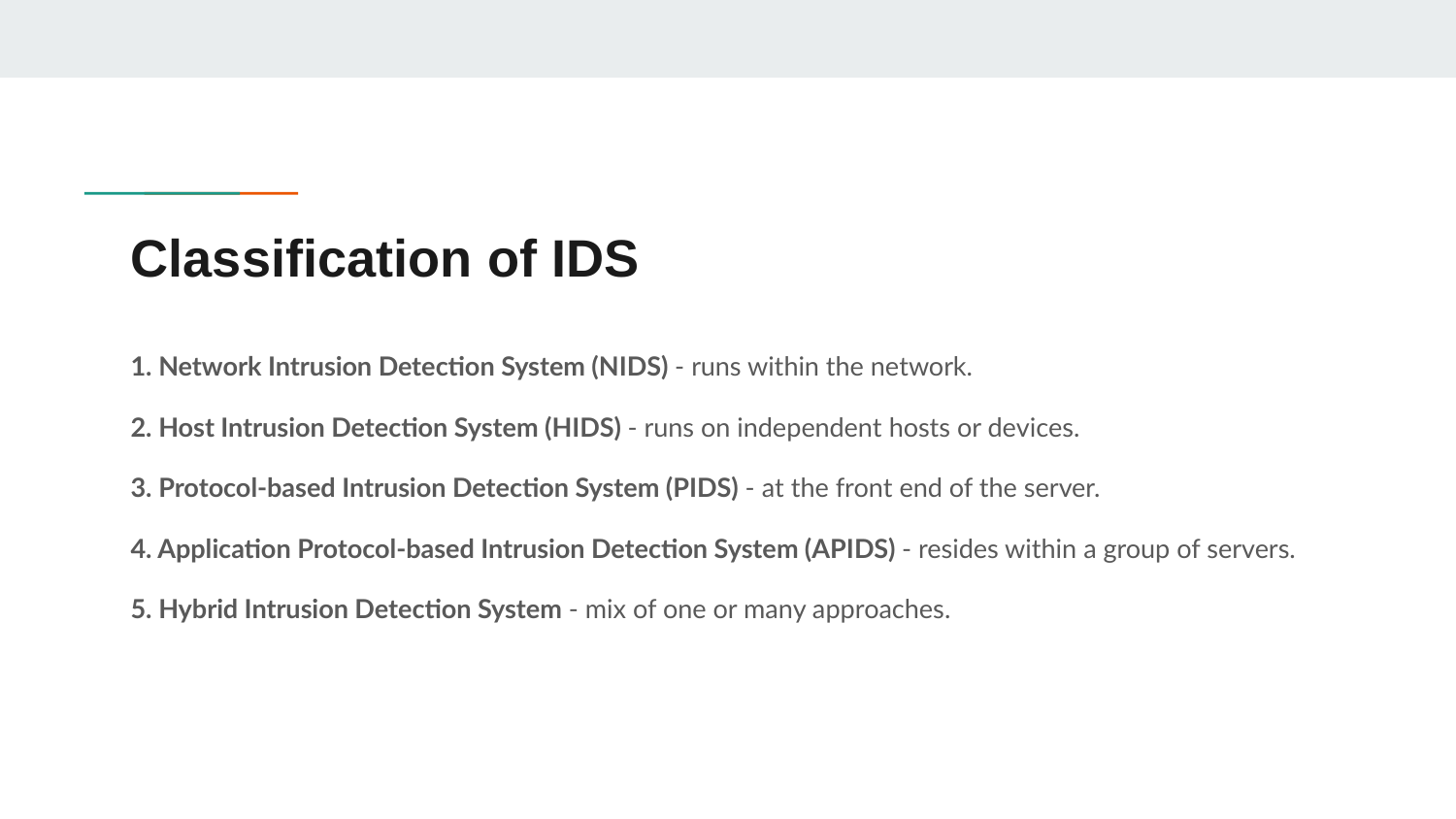

# Classification of IDS
1. Network Intrusion Detection System (NIDS) - runs within the network.
2. Host Intrusion Detection System (HIDS) - runs on independent hosts or devices.
3. Protocol-based Intrusion Detection System (PIDS) - at the front end of the server.
4. Application Protocol-based Intrusion Detection System (APIDS) - resides within a group of servers.
5. Hybrid Intrusion Detection System - mix of one or many approaches.